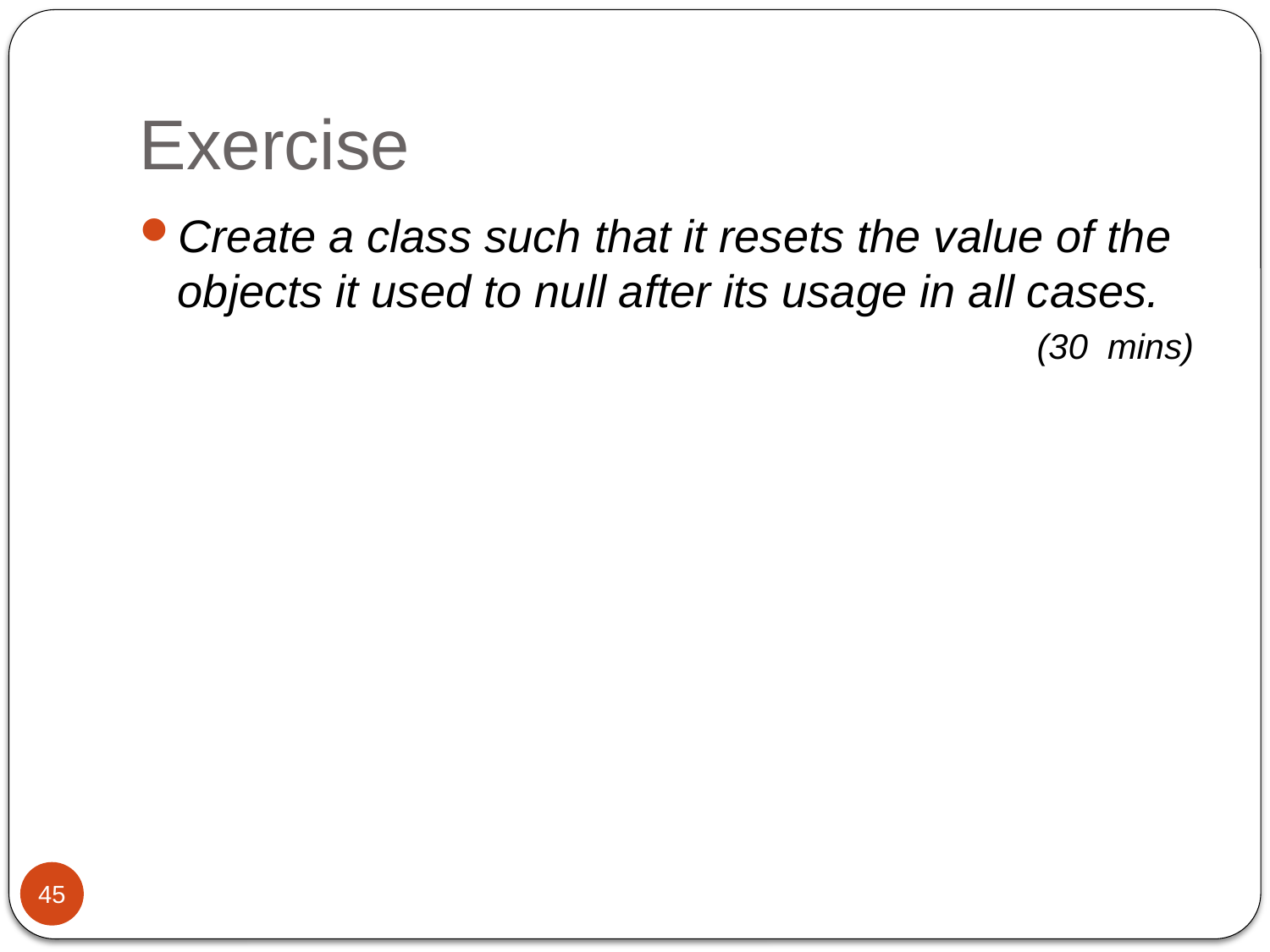

# Exercise
Create a class such that it resets the value of the objects it used to null after its usage in all cases.
(30  mins)

45